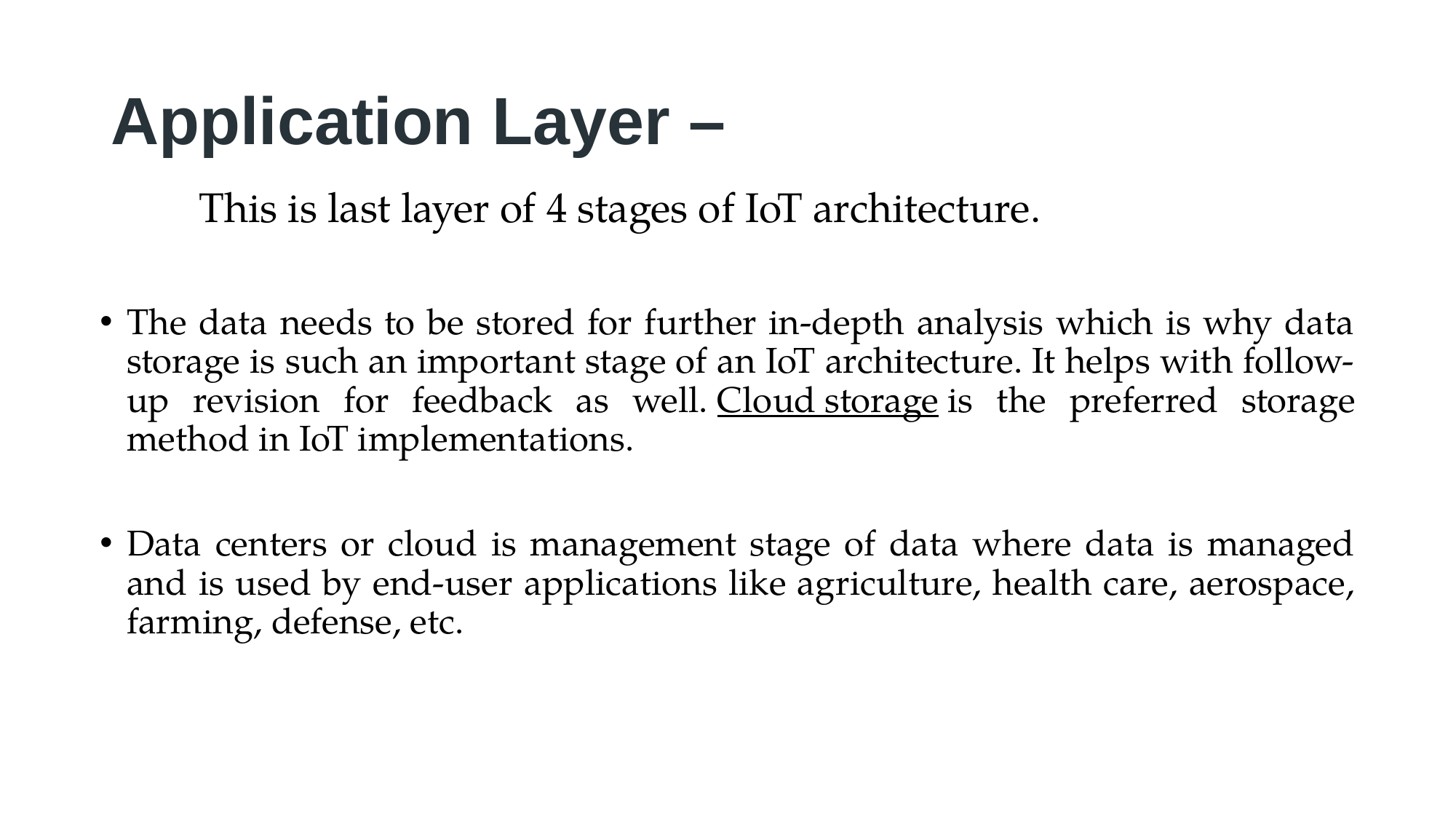

# Application Layer –
	This is last layer of 4 stages of IoT architecture.

The data needs to be stored for further in-depth analysis which is why data storage is such an important stage of an IoT architecture. It helps with follow-up revision for feedback as well. Cloud storage is the preferred storage method in IoT implementations.

Data centers or cloud is management stage of data where data is managed and is used by end-user applications like agriculture, health care, aerospace, farming, defense, etc.